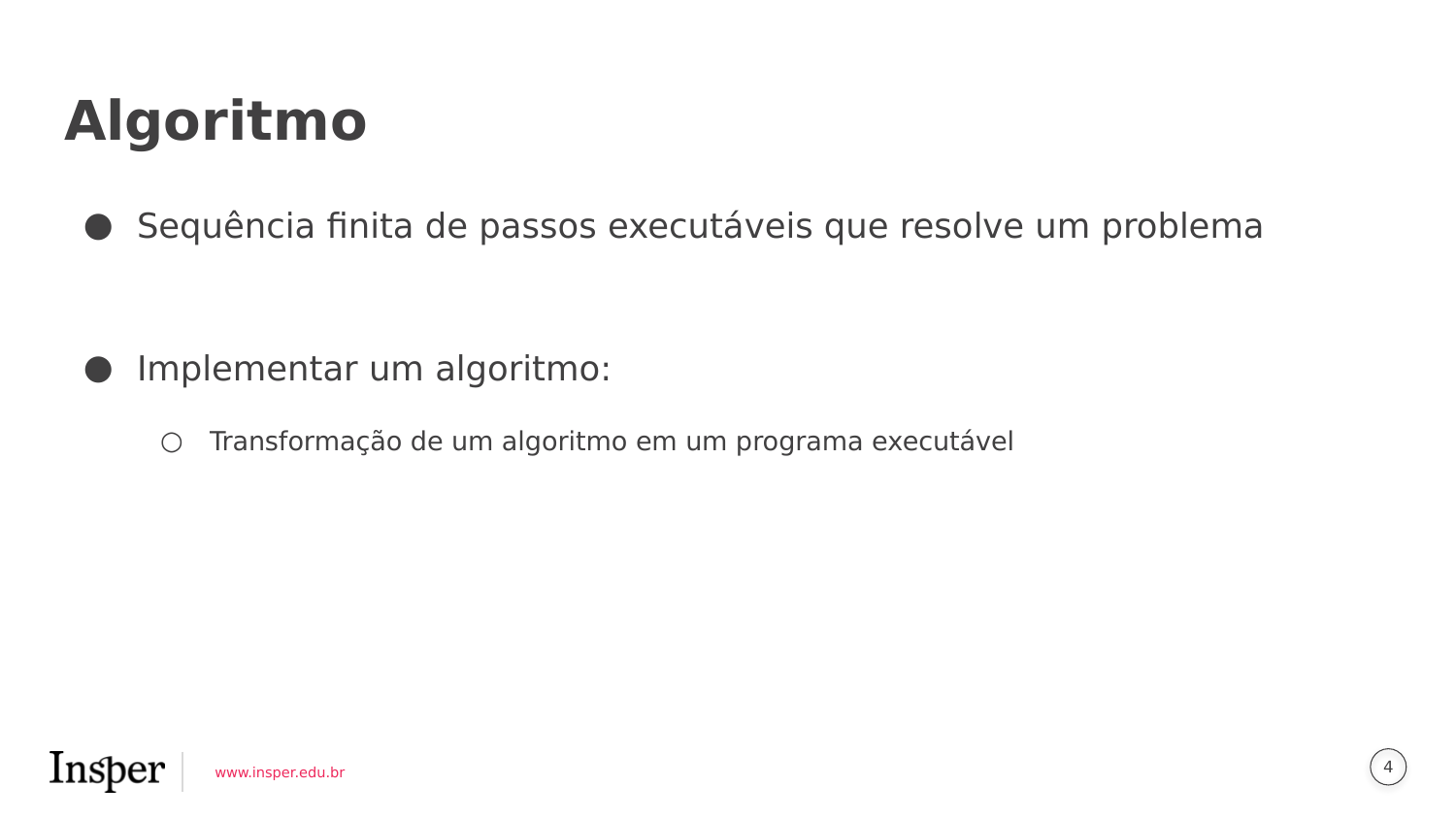

# Algoritmo
Sequência finita de passos executáveis que resolve um problema

Implementar um algoritmo:
Transformação de um algoritmo em um programa executável